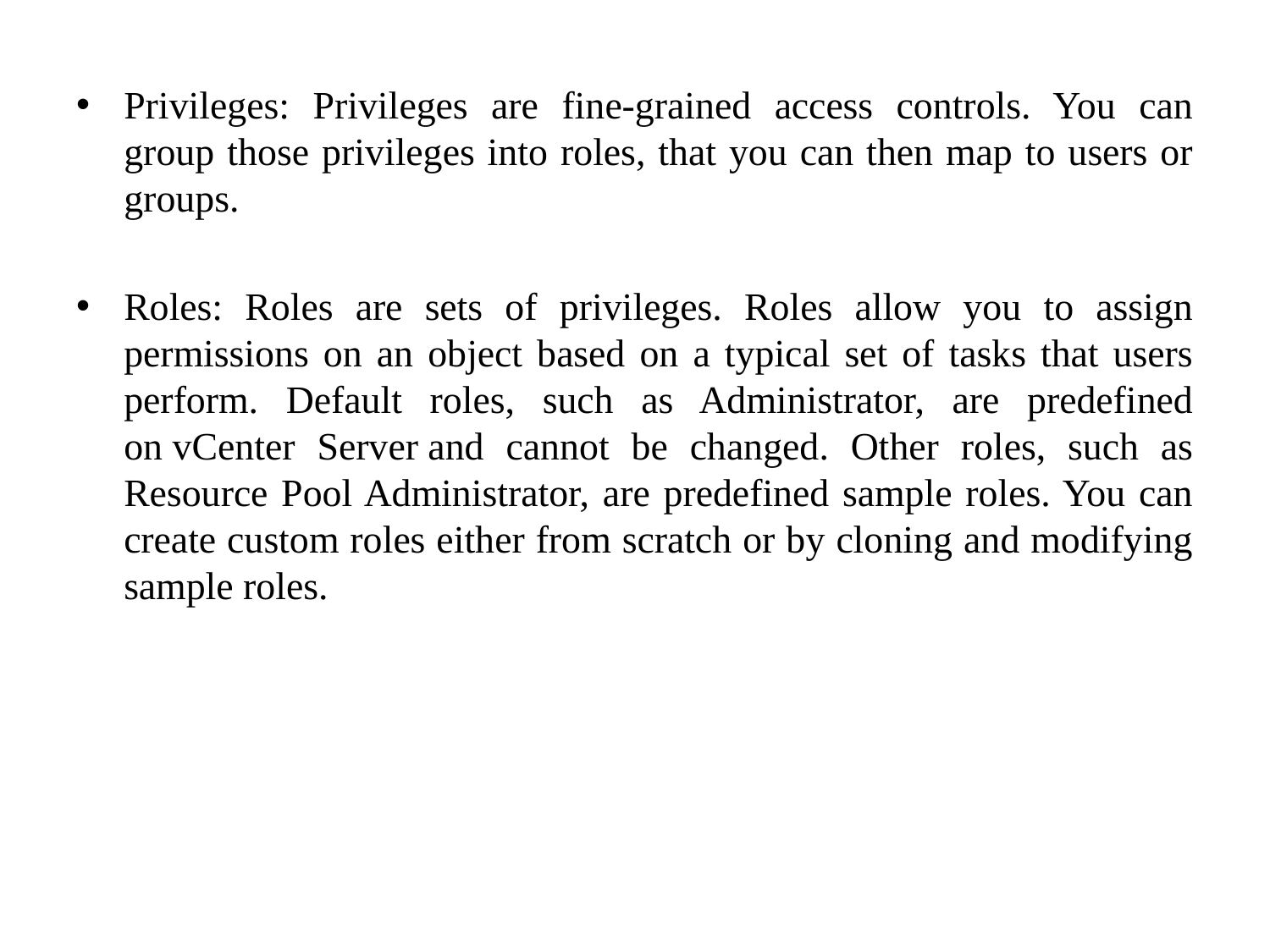

Privileges: Privileges are fine-grained access controls. You can group those privileges into roles, that you can then map to users or groups.

Roles: Roles are sets of privileges. Roles allow you to assign permissions on an object based on a typical set of tasks that users perform. Default roles, such as Administrator, are predefined on vCenter Server and cannot be changed. Other roles, such as Resource Pool Administrator, are predefined sample roles. You can create custom roles either from scratch or by cloning and modifying sample roles.